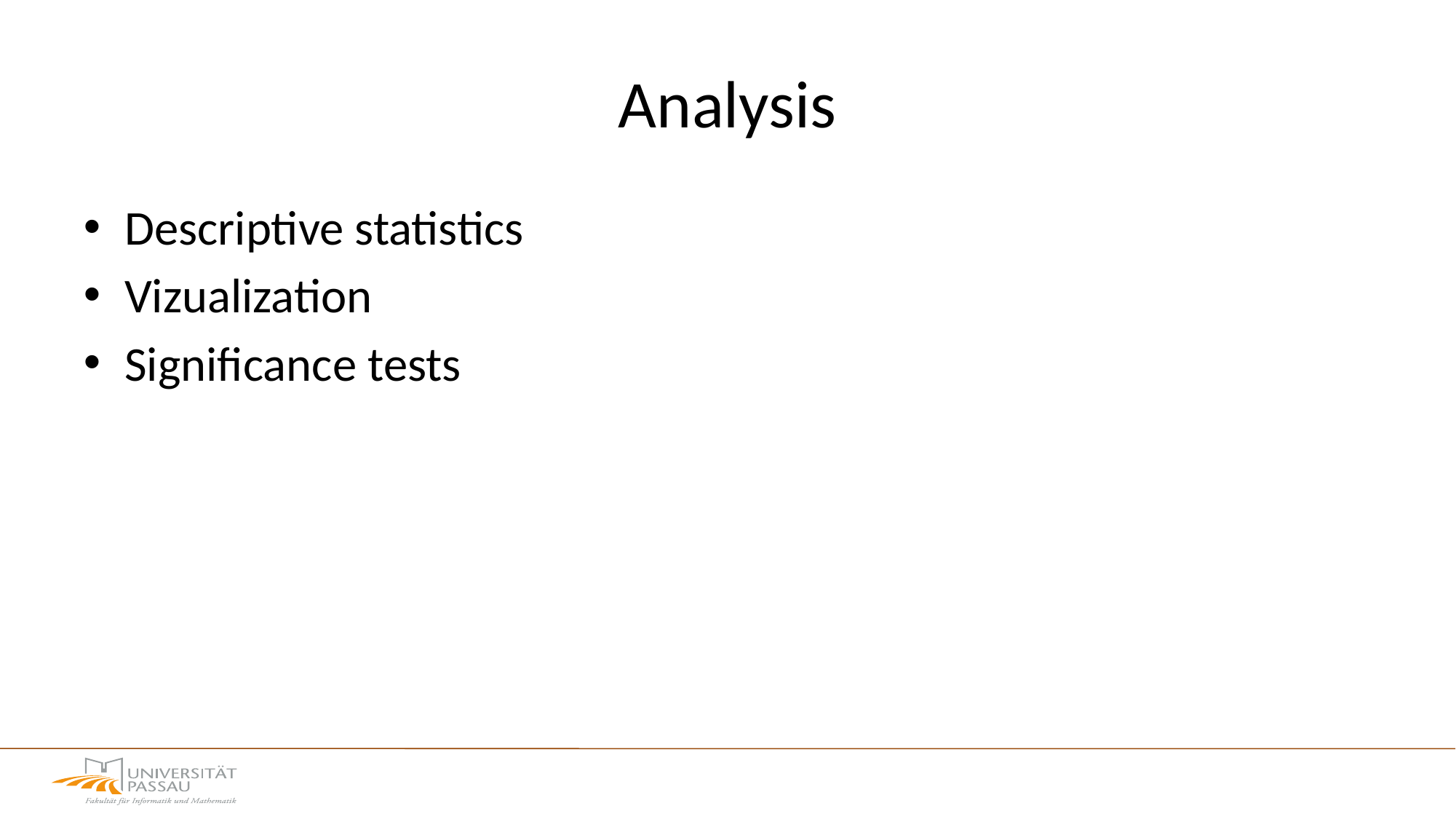

# Analysis
Descriptive statistics
Vizualization
Significance tests